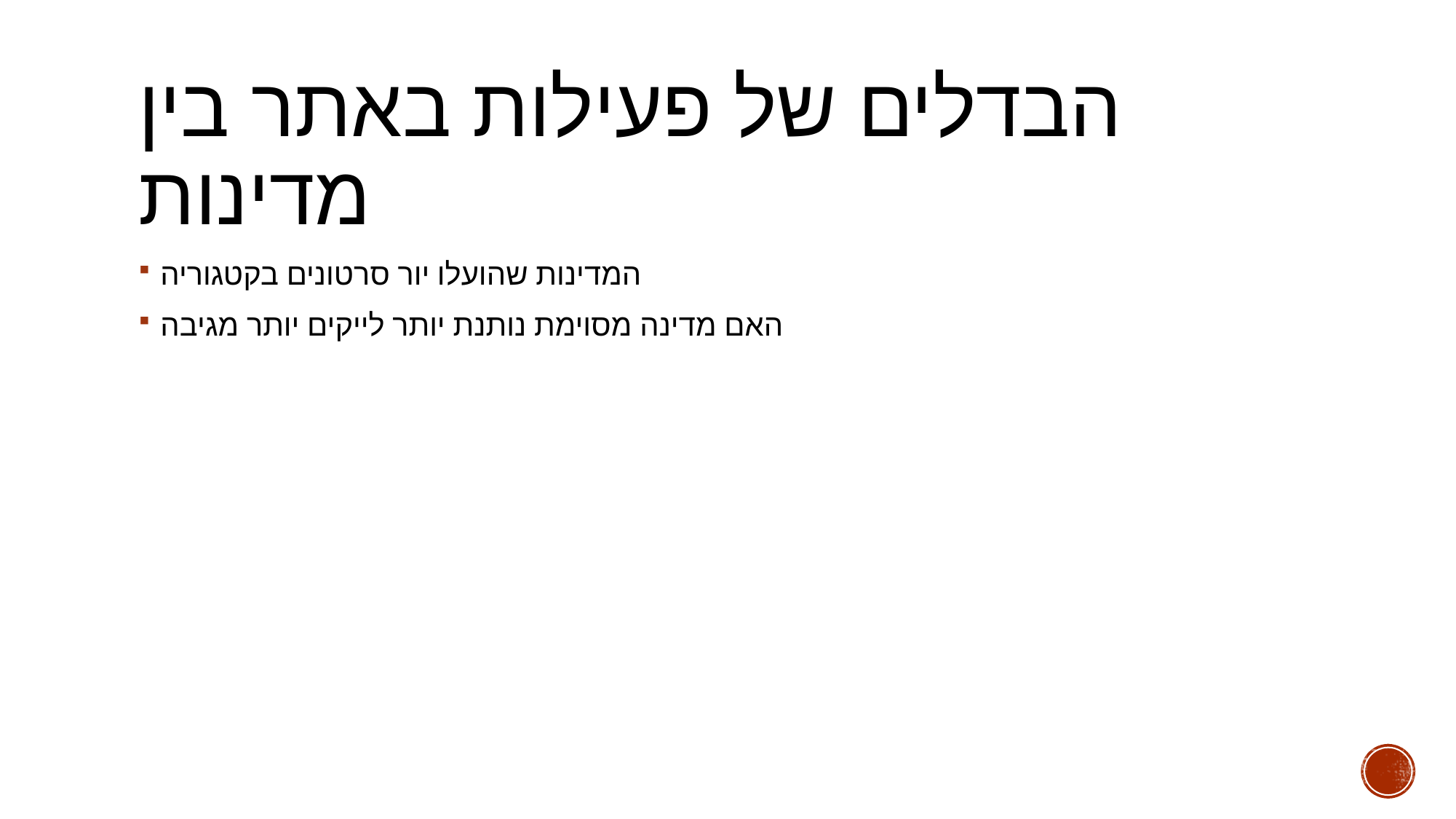

# הבדלים של פעילות באתר בין מדינות
המדינות שהועלו יור סרטונים בקטגוריה
האם מדינה מסוימת נותנת יותר לייקים יותר מגיבה